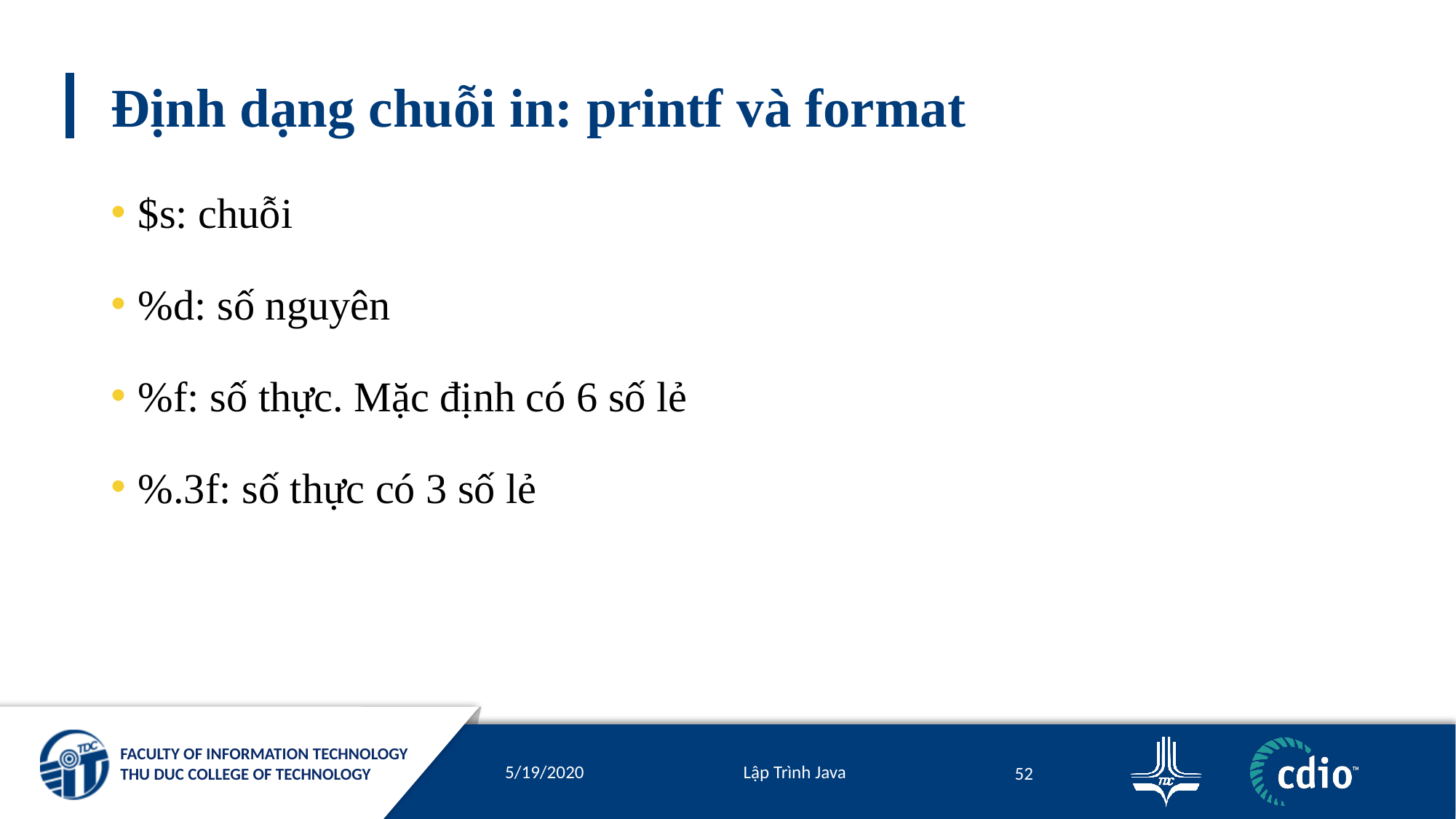

# Định dạng chuỗi in: printf và format
$s: chuỗi
%d: số nguyên
%f: số thực. Mặc định có 6 số lẻ
%.3f: số thực có 3 số lẻ